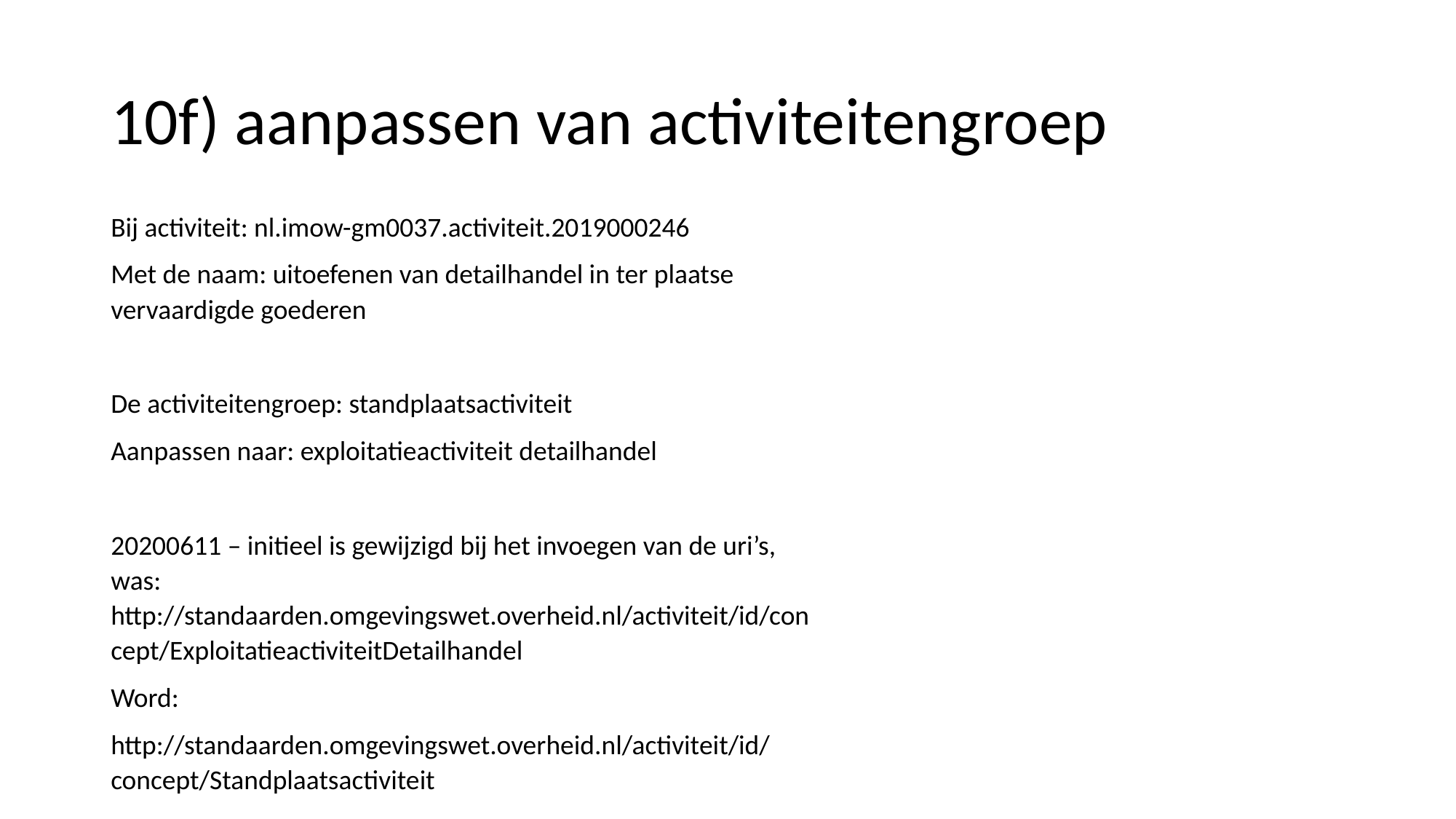

# 10f) aanpassen van activiteitengroep

Bij activiteit: nl.imow-gm0037.activiteit.2019000246
Met de naam: uitoefenen van detailhandel in ter plaatse vervaardigde goederen

De activiteitengroep: standplaatsactiviteit
Aanpassen naar: exploitatieactiviteit detailhandel

20200611 – initieel is gewijzigd bij het invoegen van de uri’s, was: http://standaarden.omgevingswet.overheid.nl/activiteit/id/concept/ExploitatieactiviteitDetailhandel
Word:
http://standaarden.omgevingswet.overheid.nl/activiteit/id/concept/Standplaatsactiviteit